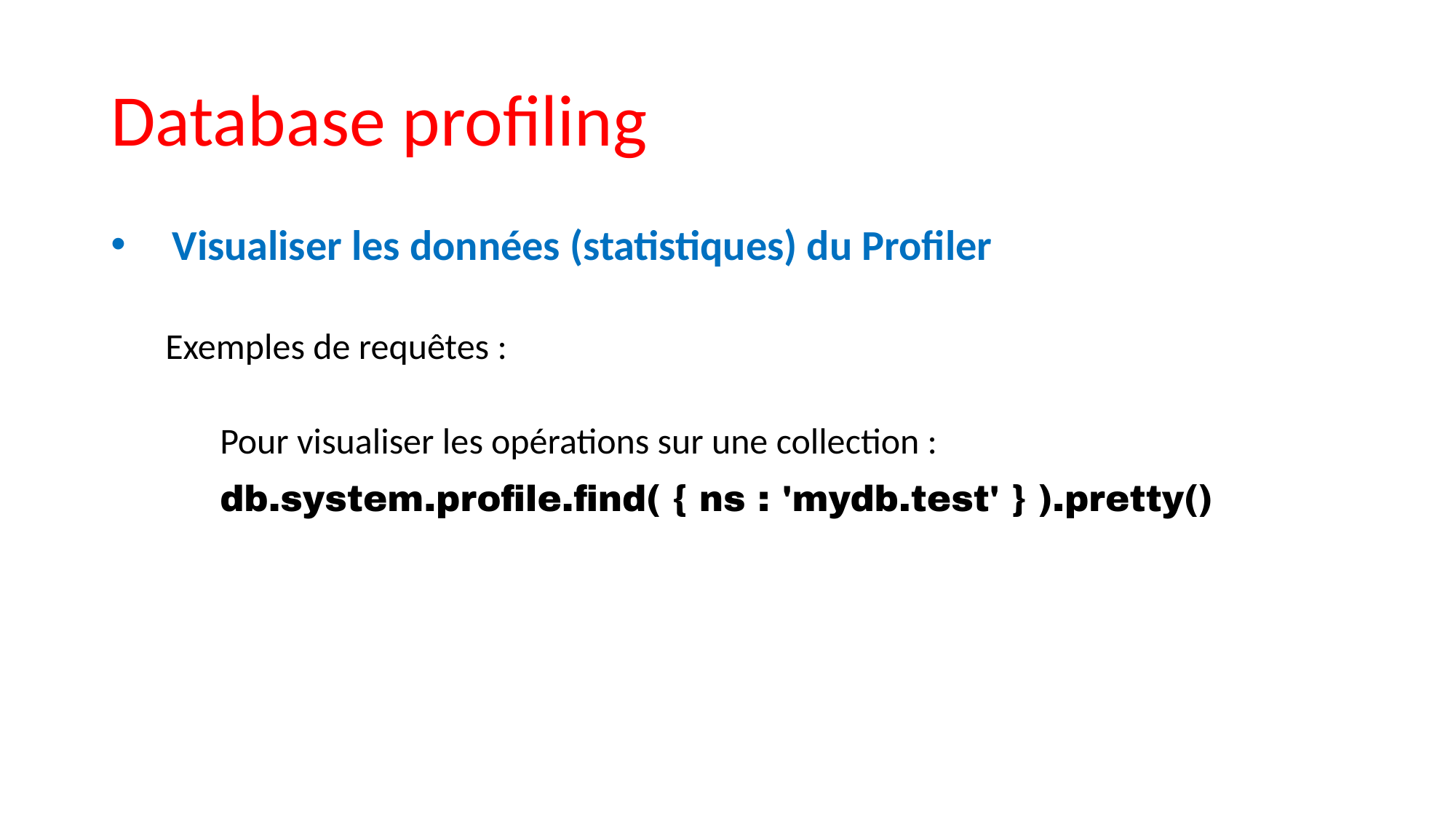

Database profiling
Visualiser les données (statistiques) du Profiler

Exemples de requêtes :

Pour visualiser les opérations sur une collection :
db.system.profile.find( { ns : 'mydb.test' } ).pretty()